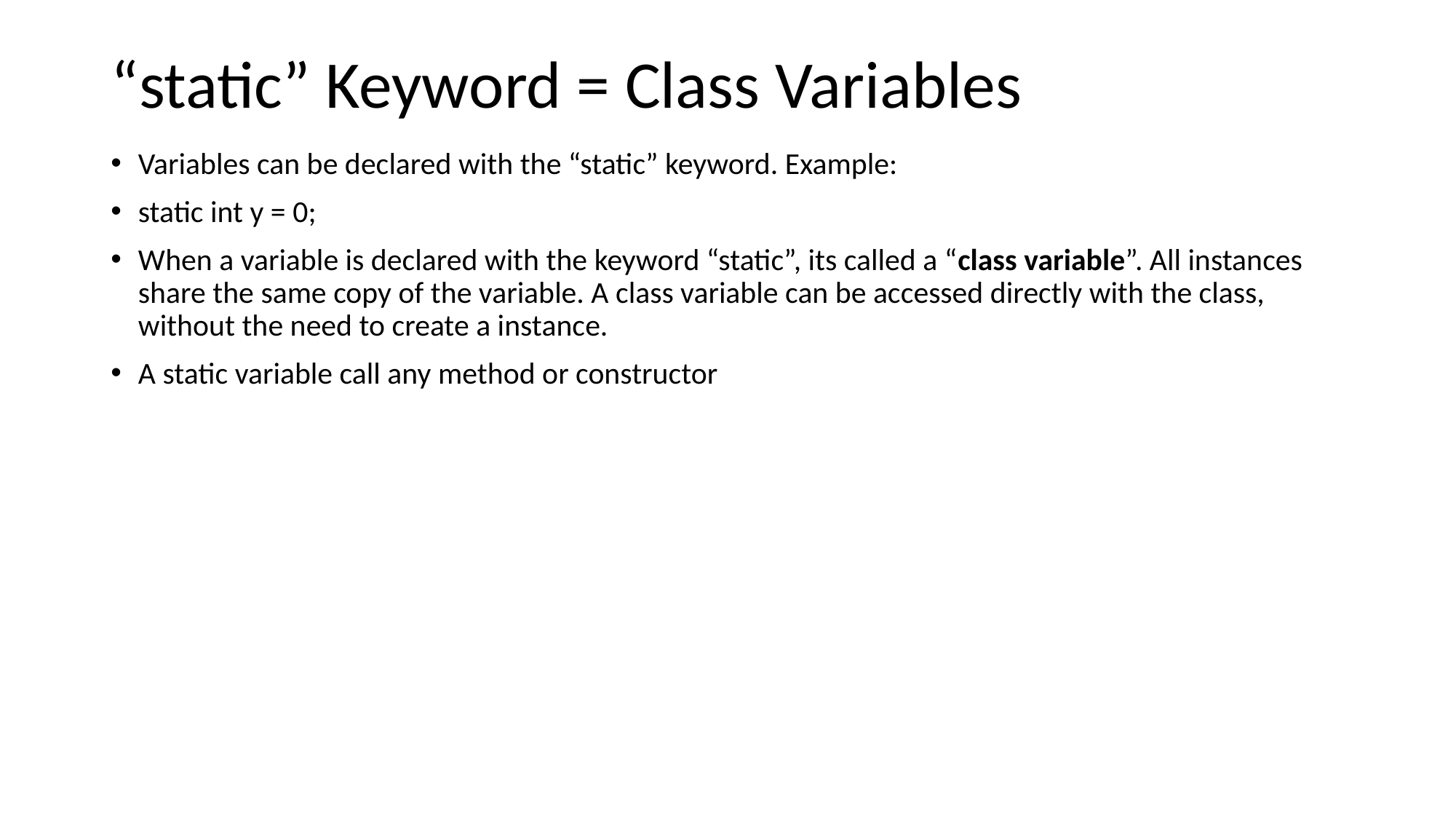

# “static” Keyword = Class Variables
Variables can be declared with the “static” keyword. Example:
static int y = 0;
When a variable is declared with the keyword “static”, its called a “class variable”. All instances share the same copy of the variable. A class variable can be accessed directly with the class, without the need to create a instance.
A static variable call any method or constructor